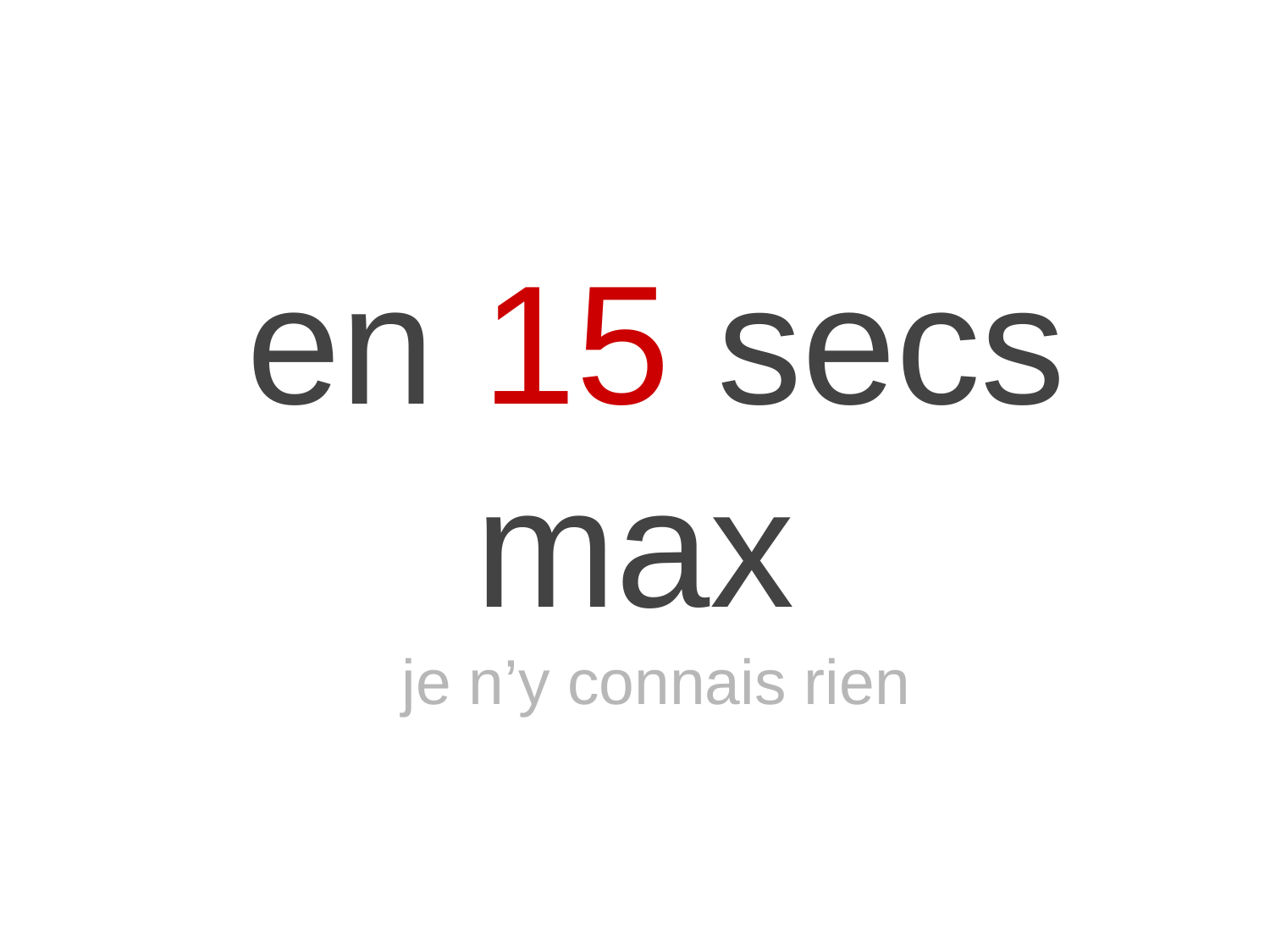

# en 15 secs max
je n’y connais rien